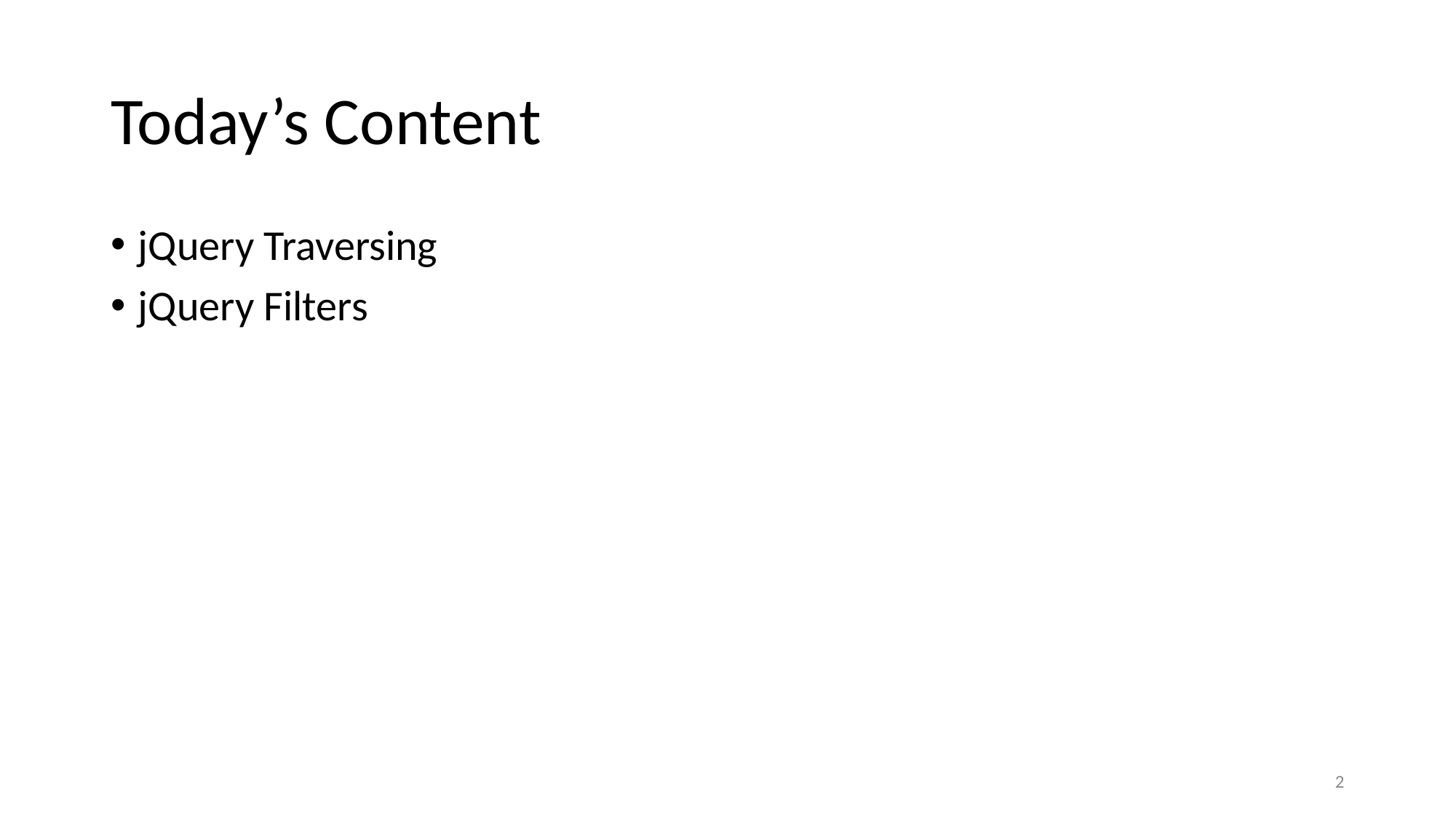

# Today’s Content
jQuery Traversing
jQuery Filters

2